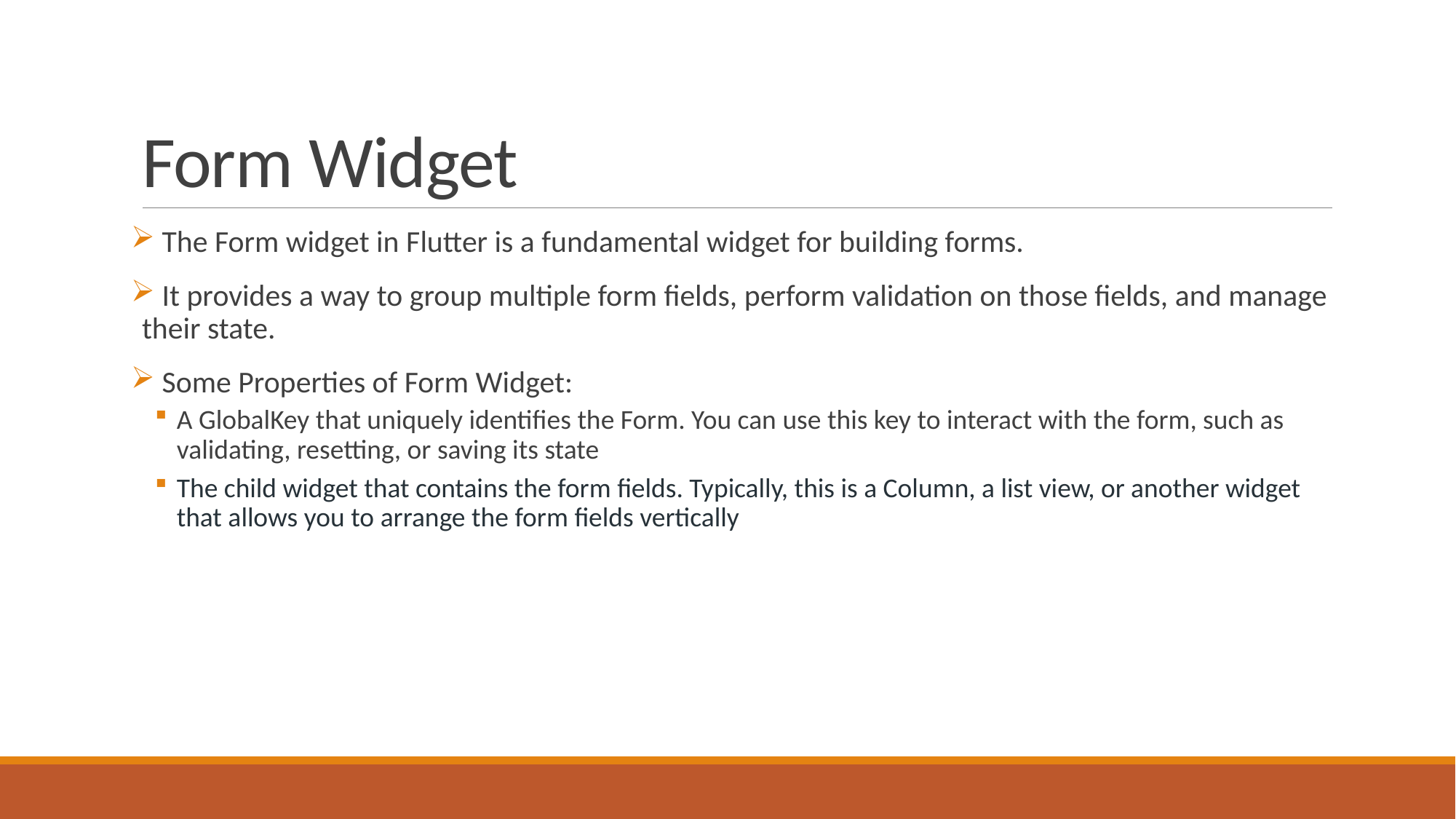

# Form Widget
 The Form widget in Flutter is a fundamental widget for building forms.
 It provides a way to group multiple form fields, perform validation on those fields, and manage their state.
 Some Properties of Form Widget:
A GlobalKey that uniquely identifies the Form. You can use this key to interact with the form, such as validating, resetting, or saving its state
The child widget that contains the form fields. Typically, this is a Column, a list view, or another widget that allows you to arrange the form fields vertically